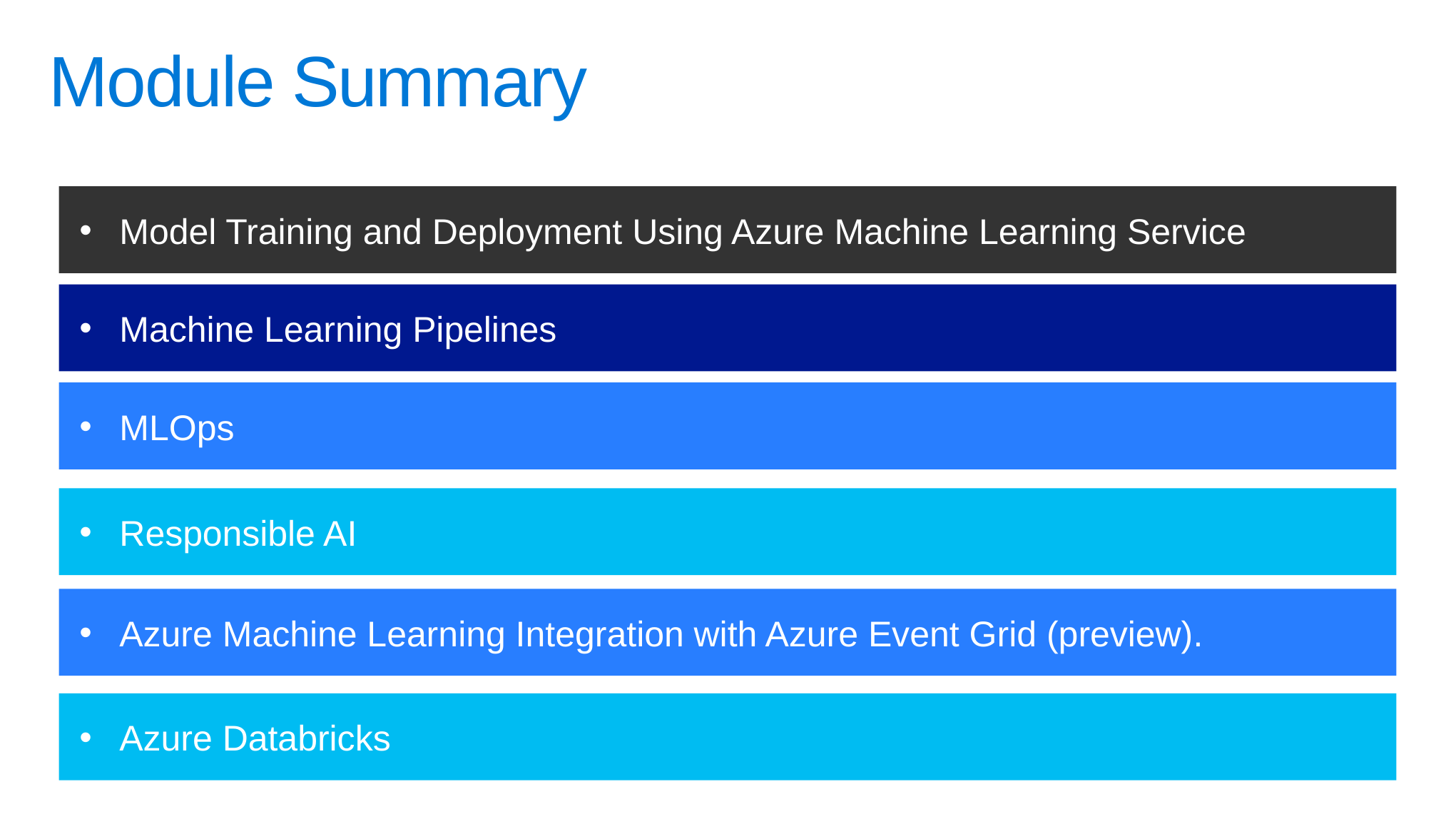

# Module Summary
Model Training and Deployment Using Azure Machine Learning Service
Machine Learning Pipelines
MLOps
Responsible AI
Azure Machine Learning Integration with Azure Event Grid (preview).
Azure Databricks